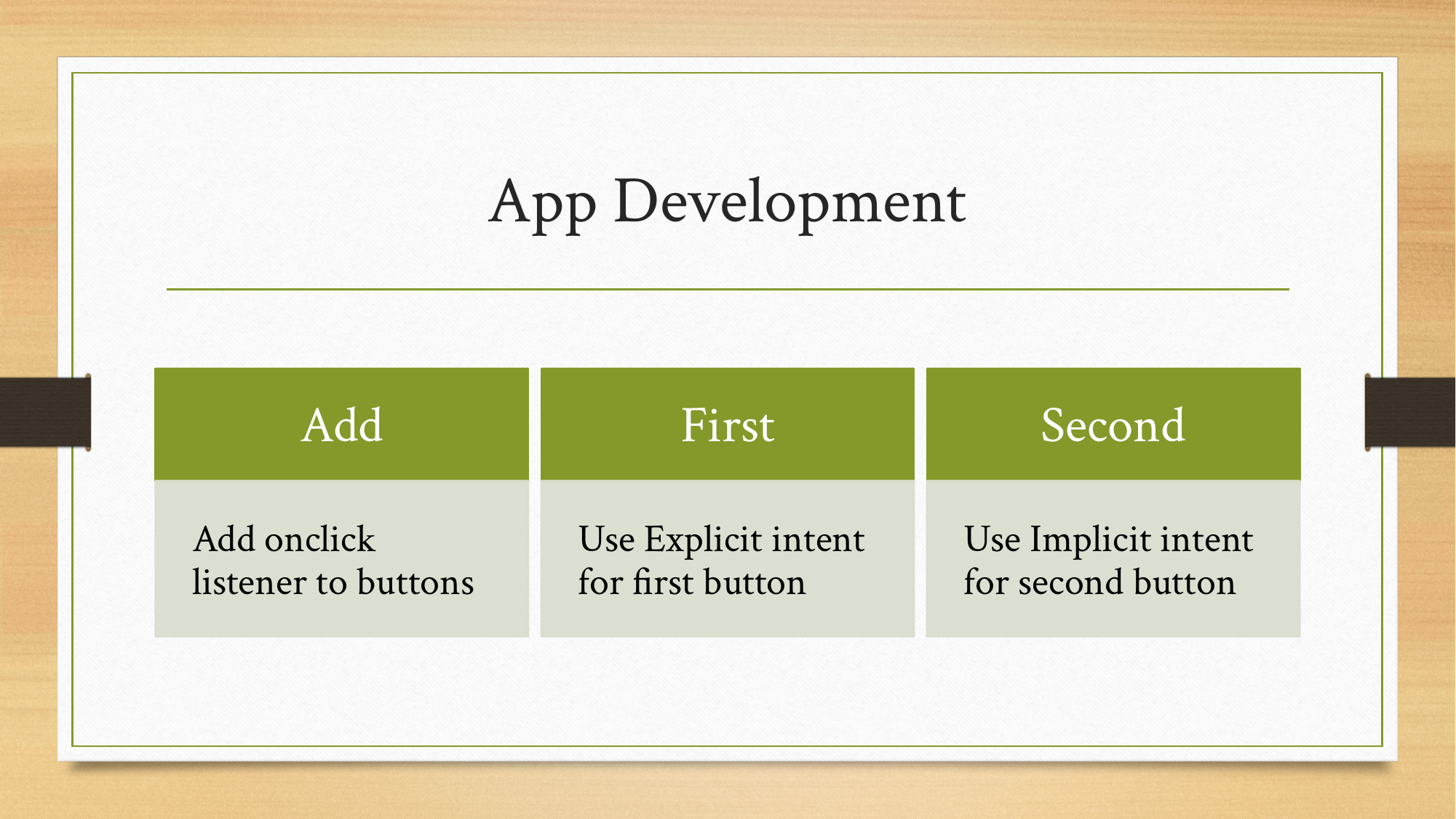

# App Development
Add
Add onclick listener to buttons
First
Use Explicit intent for first button
Second
Use Implicit intent for second button